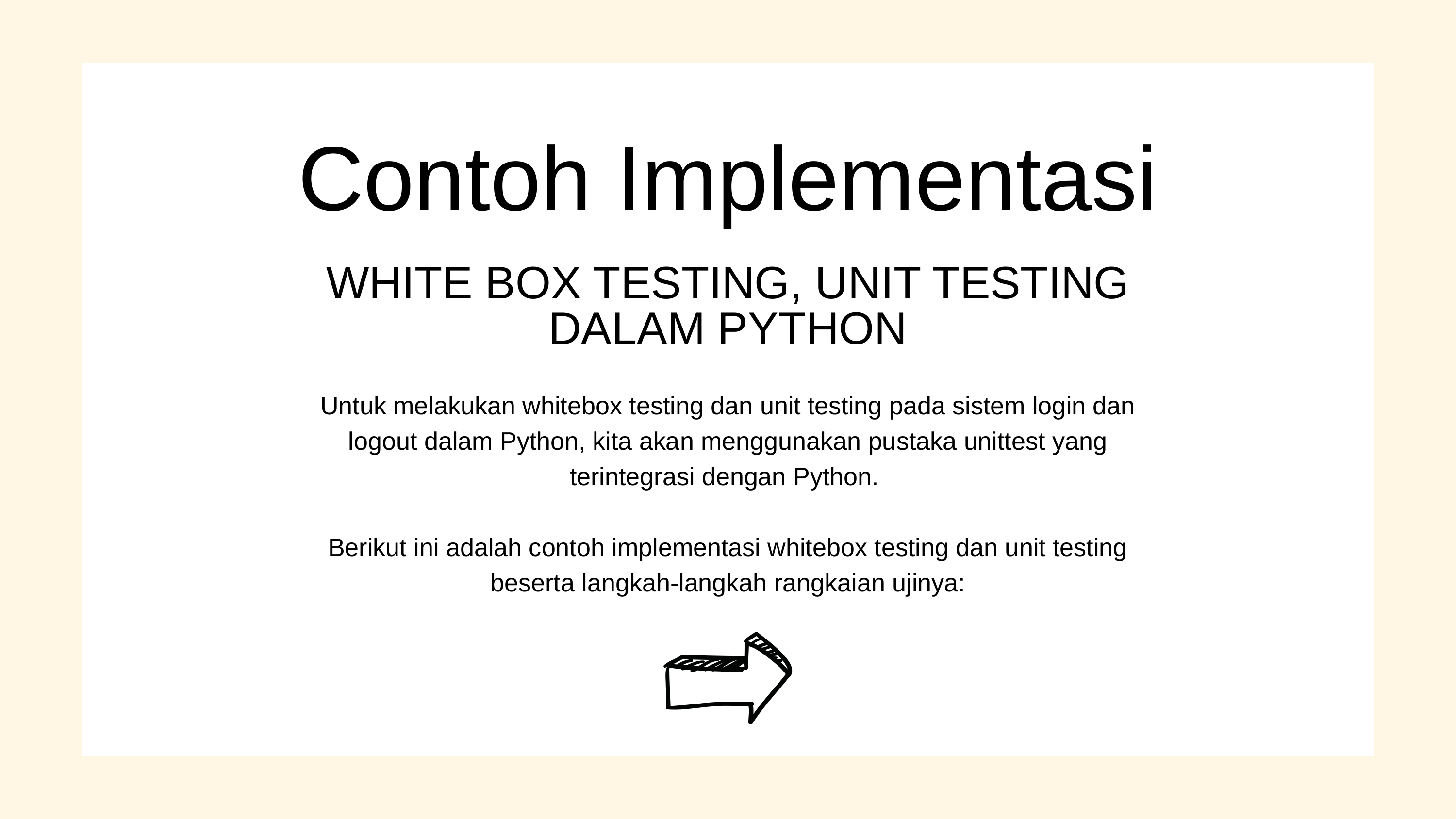

Contoh Implementasi
WHITE BOX TESTING, UNIT TESTING DALAM PYTHON
Untuk melakukan whitebox testing dan unit testing pada sistem login dan logout dalam Python, kita akan menggunakan pustaka unittest yang terintegrasi dengan Python.

Berikut ini adalah contoh implementasi whitebox testing dan unit testing beserta langkah-langkah rangkaian ujinya: